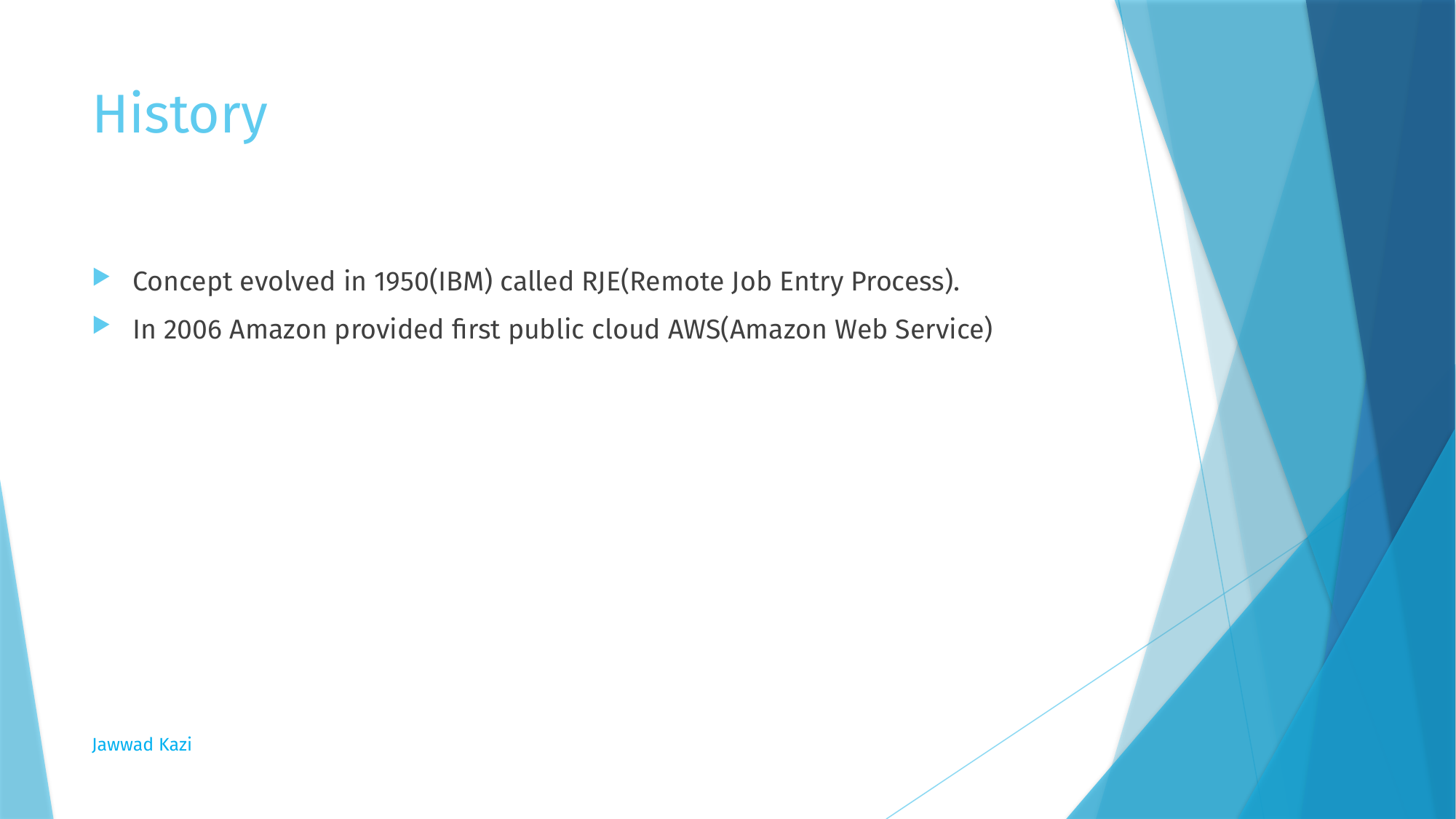

# History
Concept evolved in 1950(IBM) called RJE(Remote Job Entry Process).
In 2006 Amazon provided first public cloud AWS(Amazon Web Service)
Jawwad Kazi